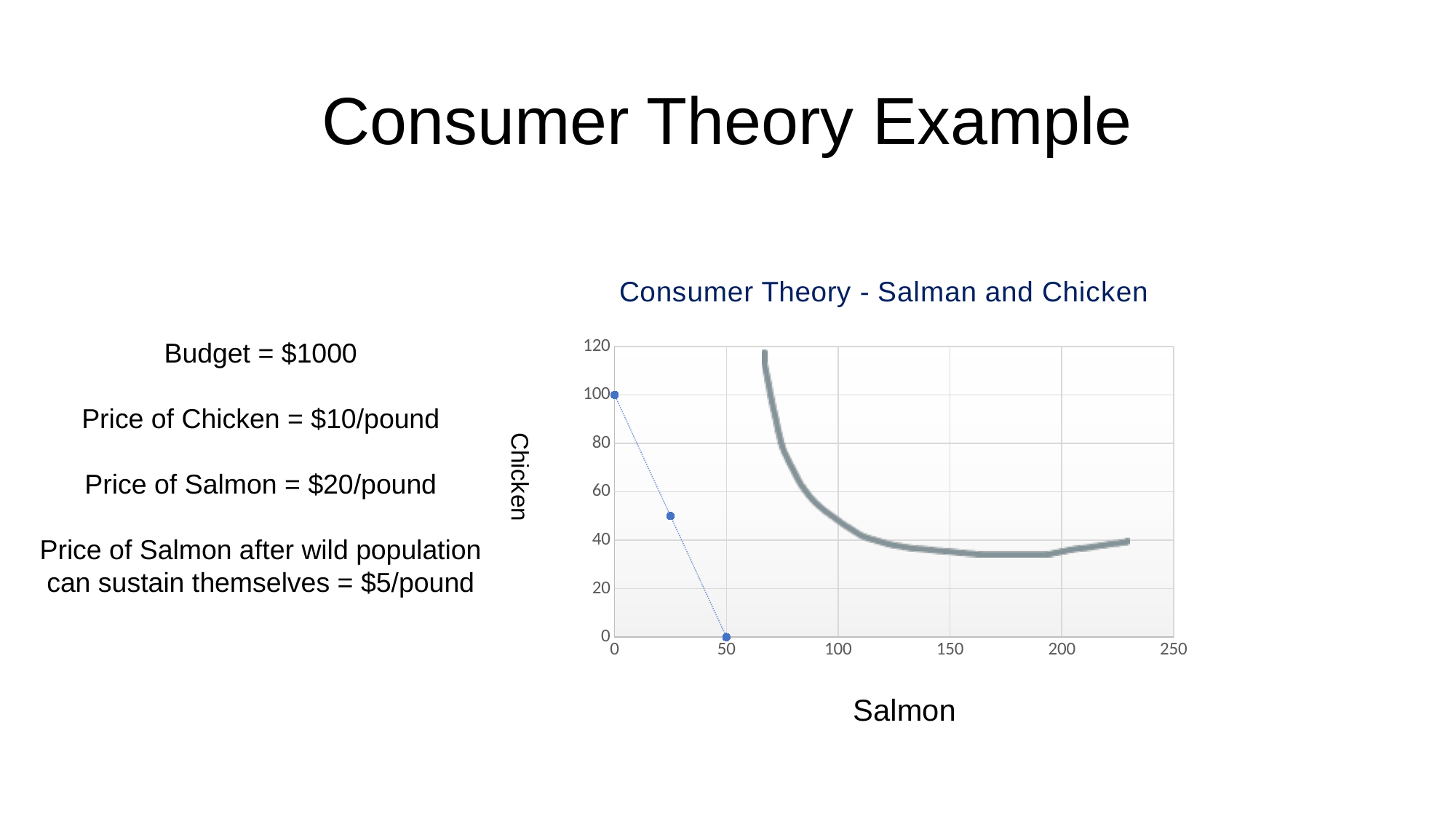

# Consumer Theory Example

### Chart: Consumer Theory - Salman and Chicken

| Category | Chicken | Column1 |
|---|---|---|
Budget = $1000

Price of Chicken = $10/pound

Price of Salmon = $20/pound

Price of Salmon after wild population can sustain themselves = $5/pound